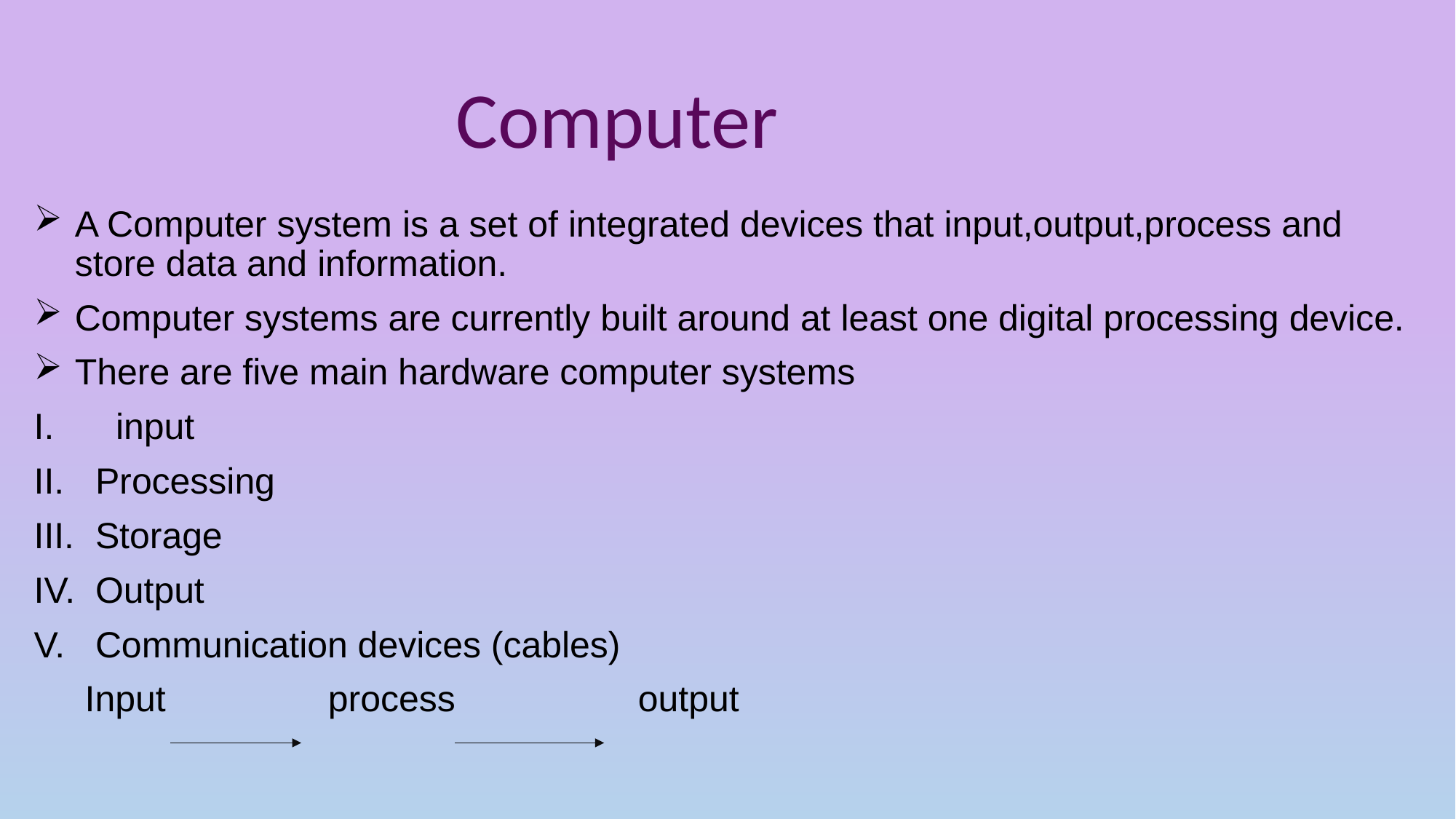

# Computer
A Computer system is a set of integrated devices that input,output,process and store data and information.
Computer systems are currently built around at least one digital processing device.
There are five main hardware computer systems
  input
Processing
Storage
Output
Communication devices (cables)
     Input                process                  output